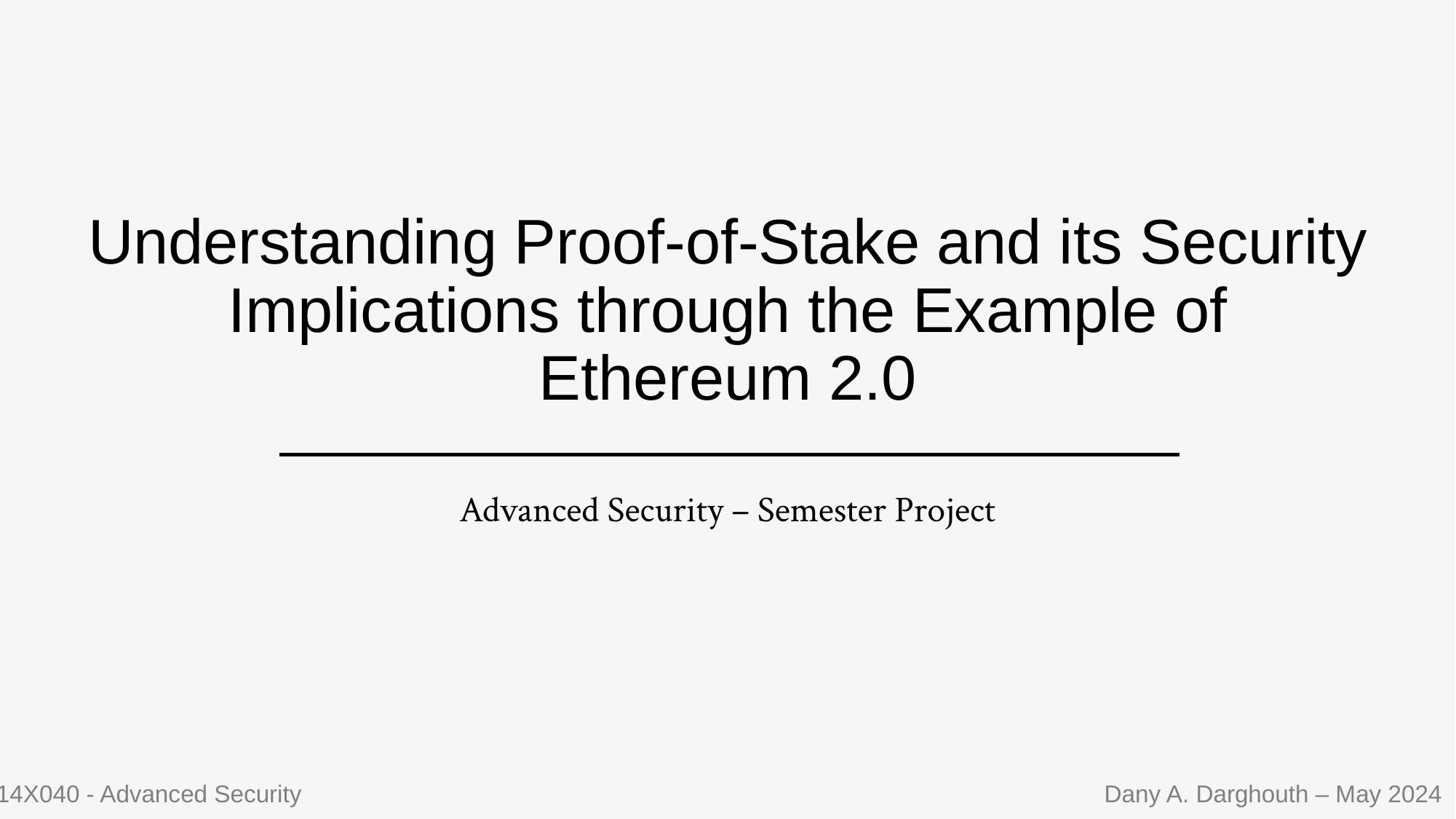

# Understanding Proof-of-Stake and its Security Implications through the Example of Ethereum 2.0
Advanced Security – Semester Project
14X040 - Advanced Security
Dany A. Darghouth – May 2024